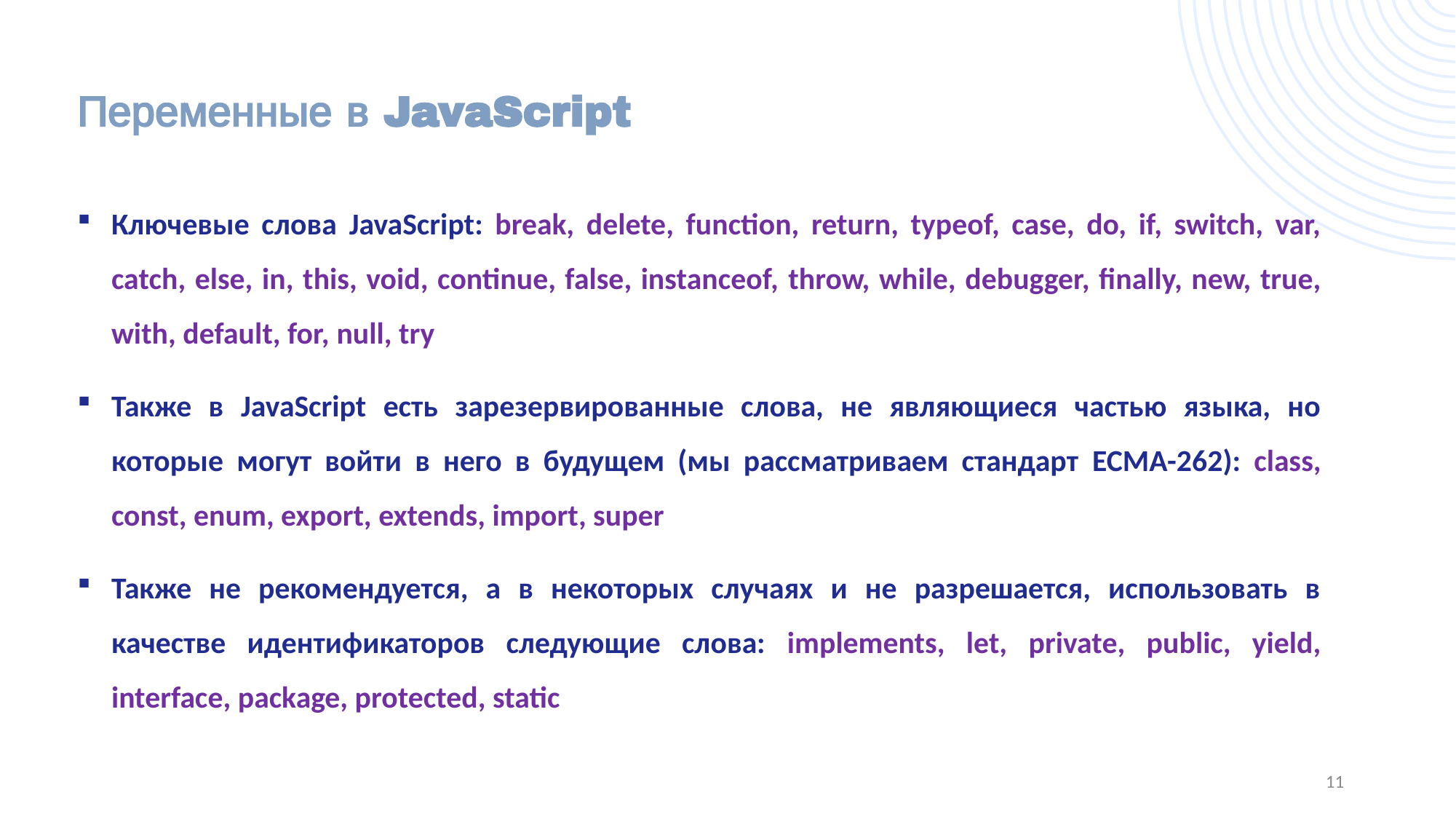

# Переменные в JavaScript
Ключевые слова JavaScript: break, delete, function, return, typeof, case, do, if, switch, var, catch, else, in, this, void, continue, false, instanceof, throw, while, debugger, finally, new, true, with, default, for, null, try
Также в JavaScript есть зарезервированные слова, не являющиеся частью языка, но которые могут войти в него в будущем (мы рассматриваем стандарт ECMA-262): class, const, enum, export, extends, import, super
Также не рекомендуется, а в некоторых случаях и не разрешается, использовать в качестве идентификаторов следующие слова: implements, let, private, public, yield, interface, package, protected, static
11